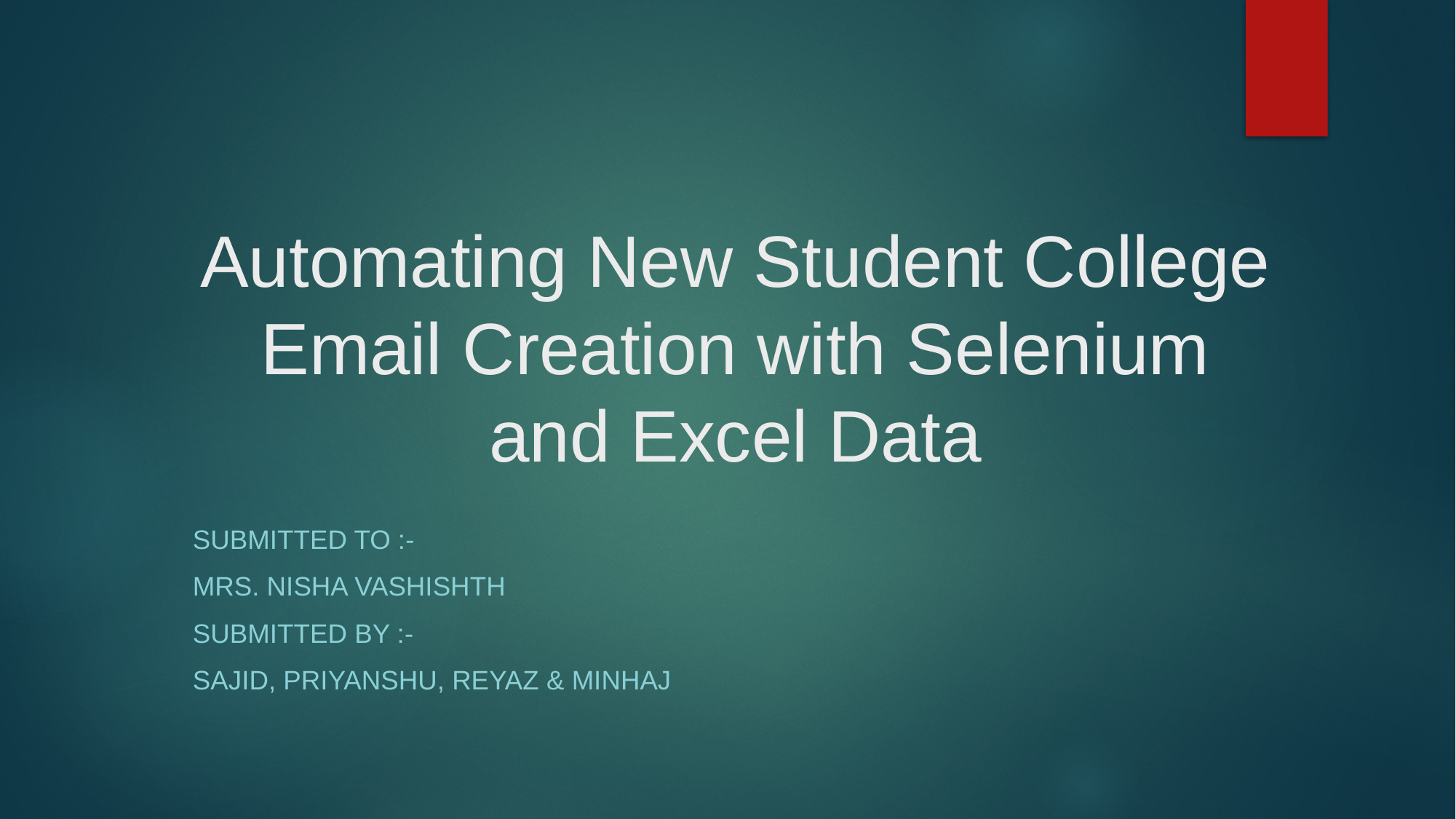

# Automating New Student College Email Creation with Selenium and Excel Data
SUBMITTED TO :-
Mrs. Nisha Vashishth
SUBMITTED BY :-
SAJID, PRIYANSHU, REYAZ & Minhaj